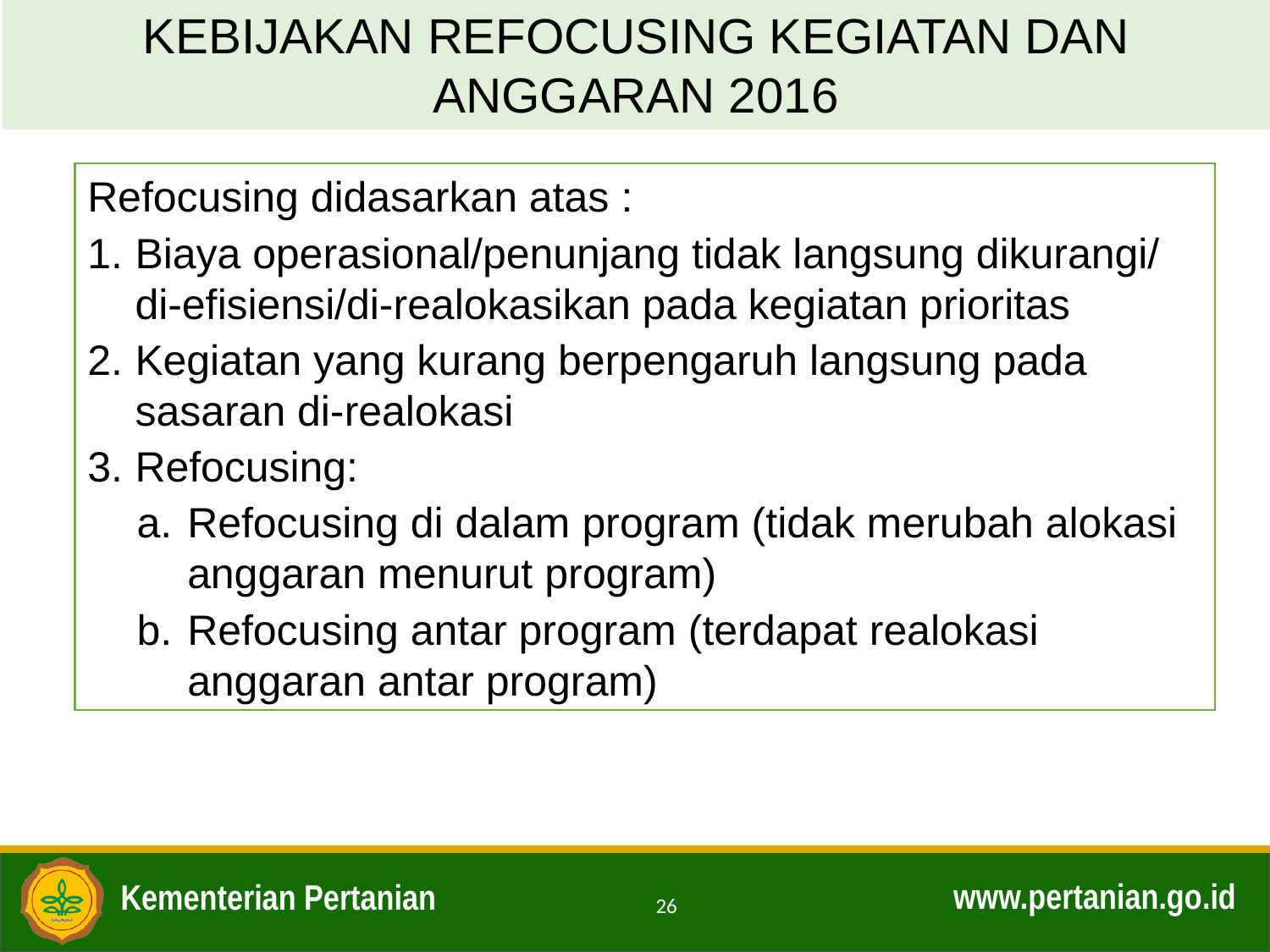

KEBIJAKAN REFOCUSING KEGIATAN DAN ANGGARAN 2016
Refocusing didasarkan atas :
Biaya operasional/penunjang tidak langsung dikurangi/ di-efisiensi/di-realokasikan pada kegiatan prioritas
Kegiatan yang kurang berpengaruh langsung pada sasaran di-realokasi
Refocusing:
Refocusing di dalam program (tidak merubah alokasi anggaran menurut program)
Refocusing antar program (terdapat realokasi anggaran antar program)
26